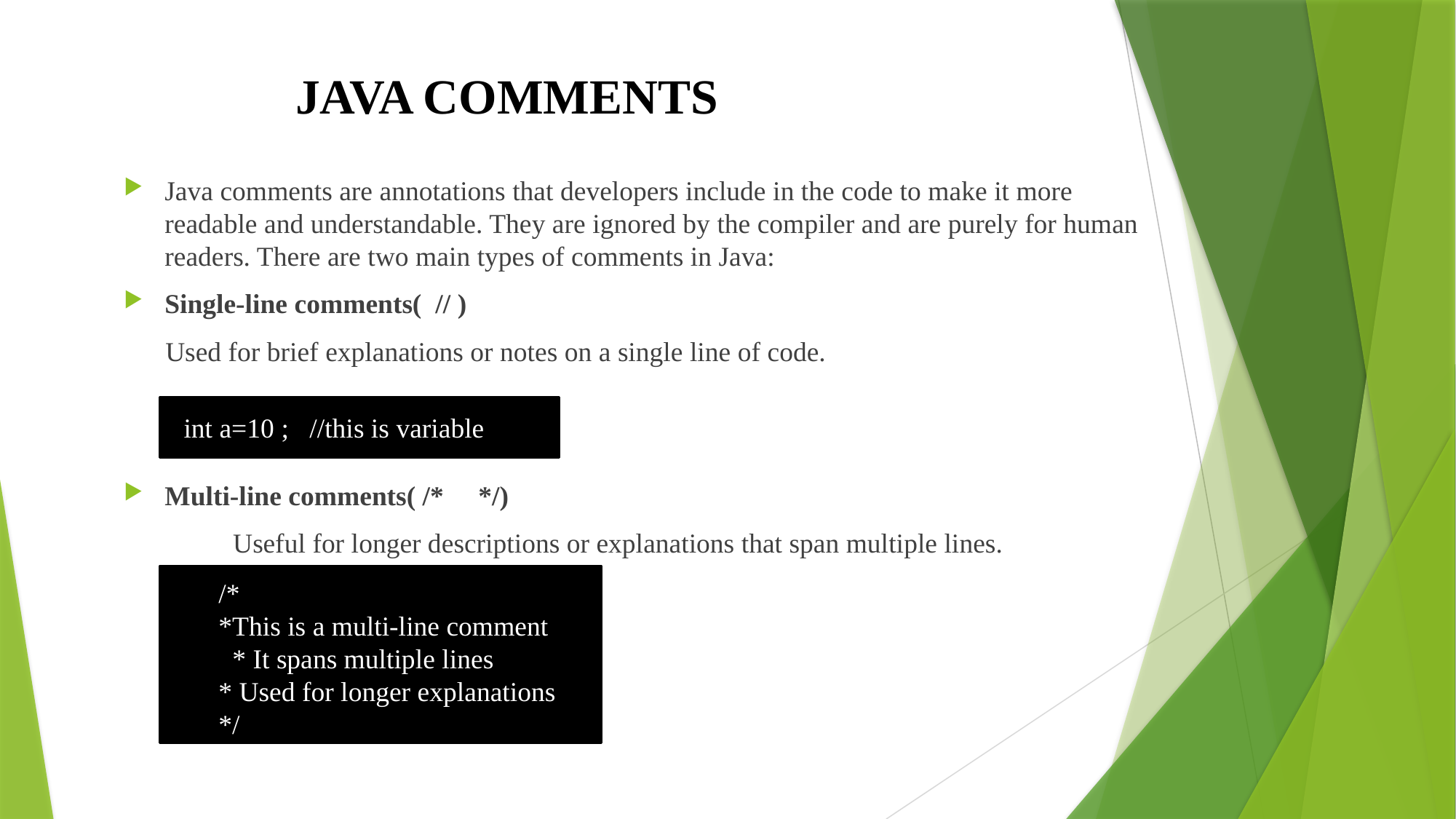

# JAVA COMMENTS
Java comments are annotations that developers include in the code to make it more readable and understandable. They are ignored by the compiler and are purely for human readers. There are two main types of comments in Java:
Single-line comments(  // )
      Used for brief explanations or notes on a single line of code.

Multi-line comments( /*     */)
	Useful for longer descriptions or explanations that span multiple lines.

int a=10 ;   //this is variable

/*
*This is a multi-line comment         * It spans multiple lines
* Used for longer explanations
*/